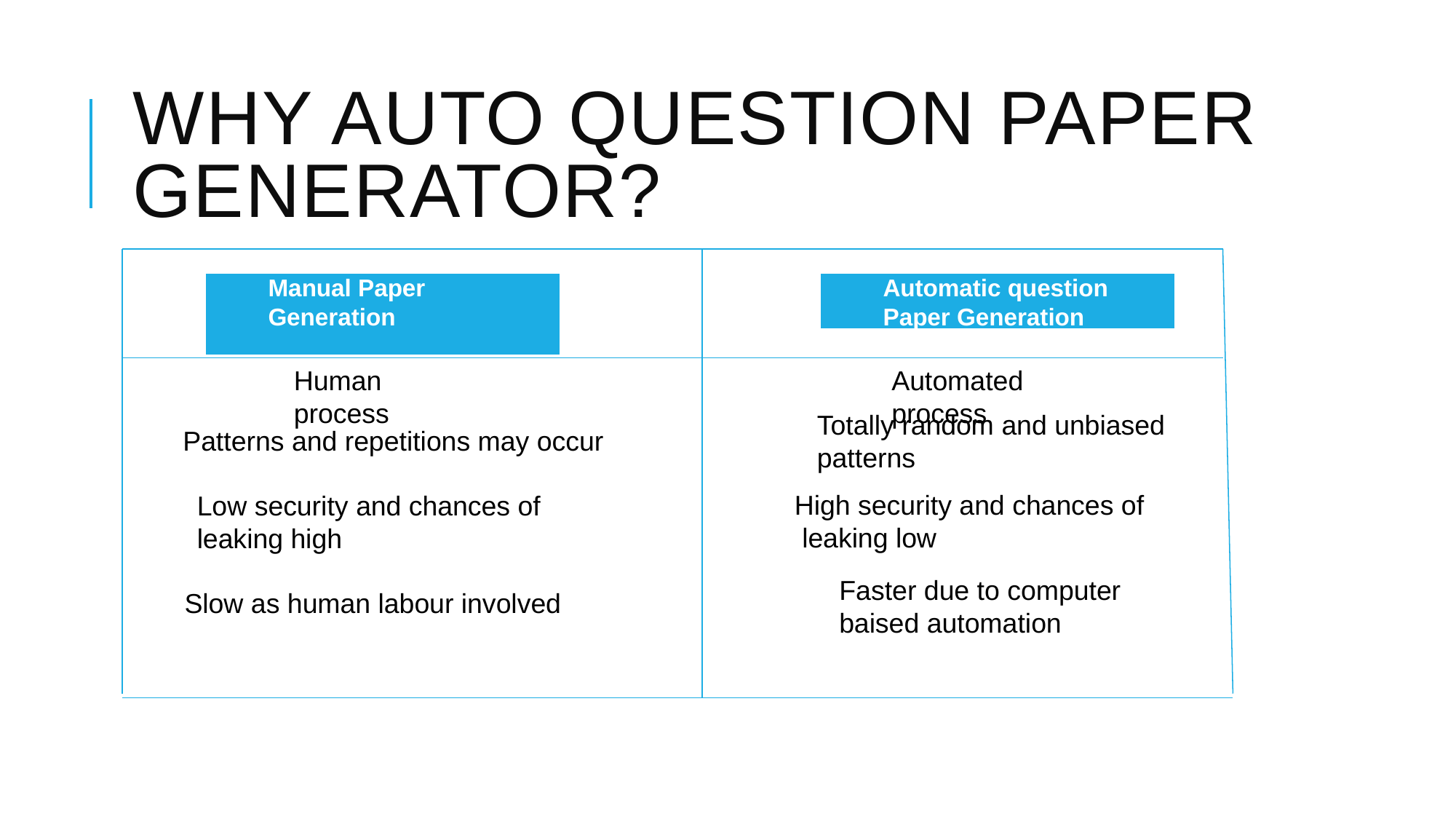

# Why Auto question paper generator?
| Manual Paper Generation |
| --- |
| Automatic question Paper Generation |
| --- |
Automated process
Human process
Totally random and unbiased
patterns
Patterns and repetitions may occur
High security and chances of
 leaking low
Low security and chances of
leaking high
Faster due to computer
baised automation
Slow as human labour involved